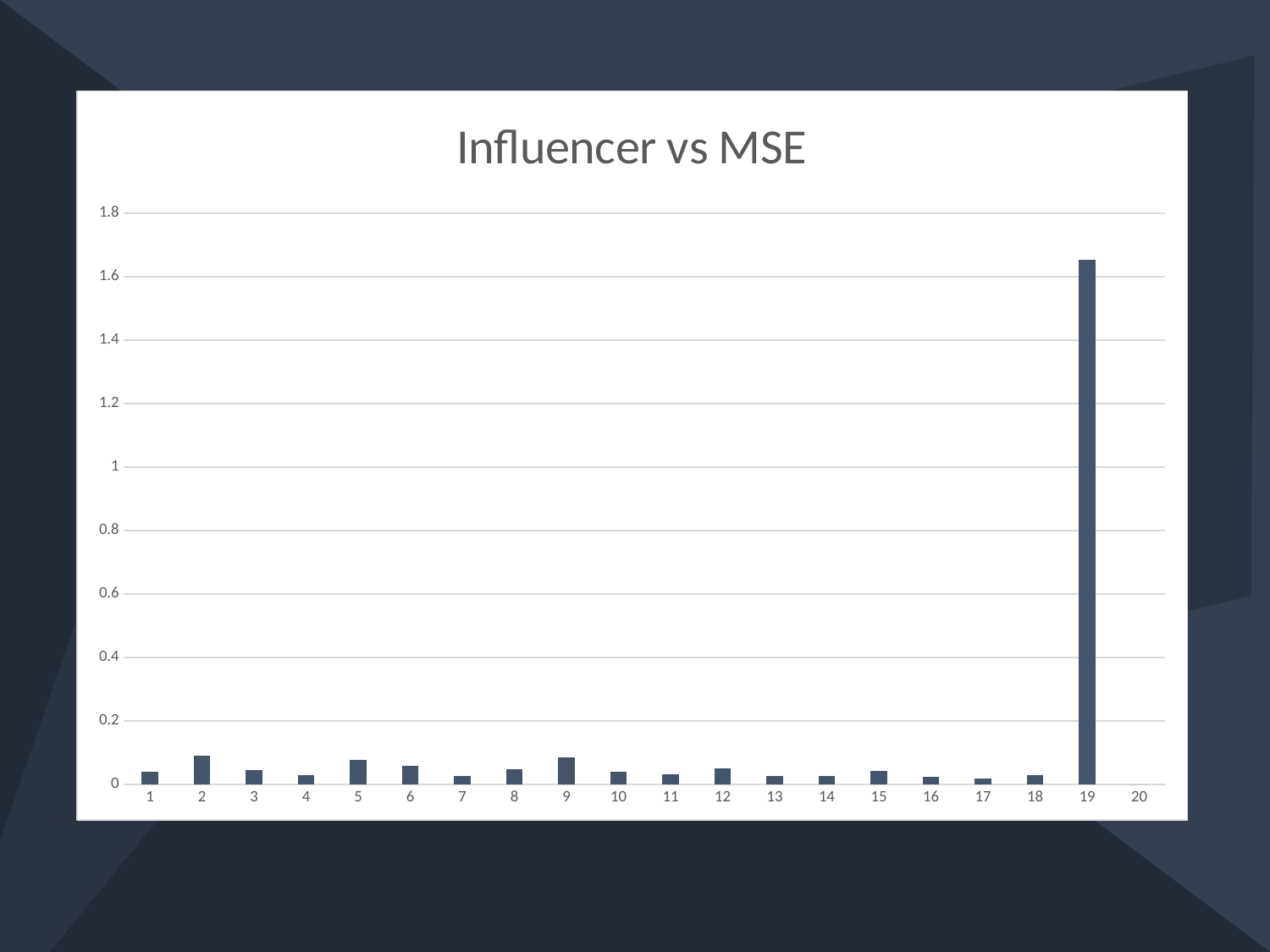

### Chart: Influencer vs MSE

| Category |  |
|---|---|